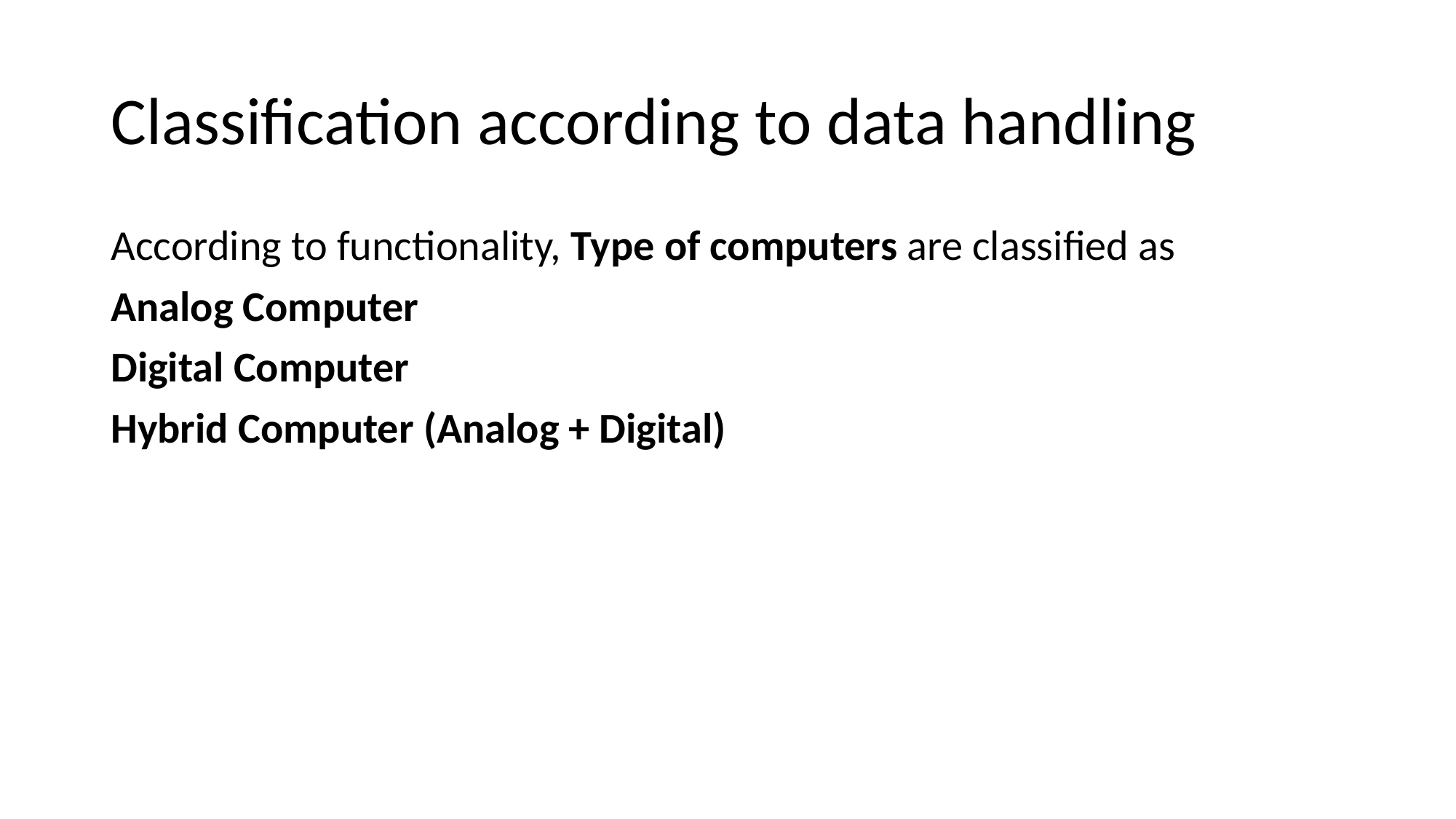

# Classification according to data handling
According to functionality, Type of computers are classified as
Analog Computer
Digital Computer
Hybrid Computer (Analog + Digital)